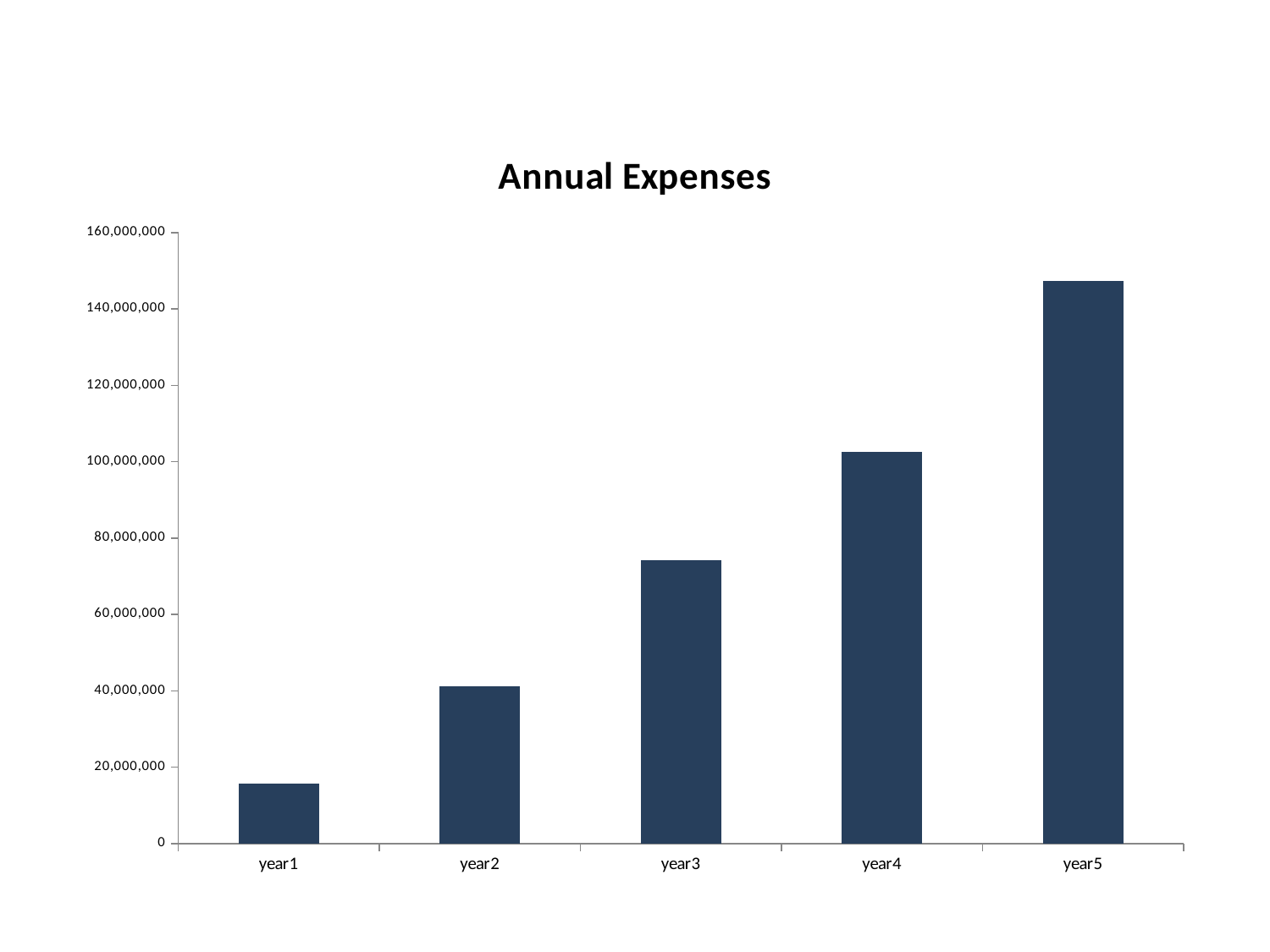

### Chart: Annual Expenses

| Category | cost |
|---|---|
| year1 | 15668891.014 |
| year2 | 41241442.953999996 |
| year3 | 74263683.08 |
| year4 | 102464504.878 |
| year5 | 147228718.78 |